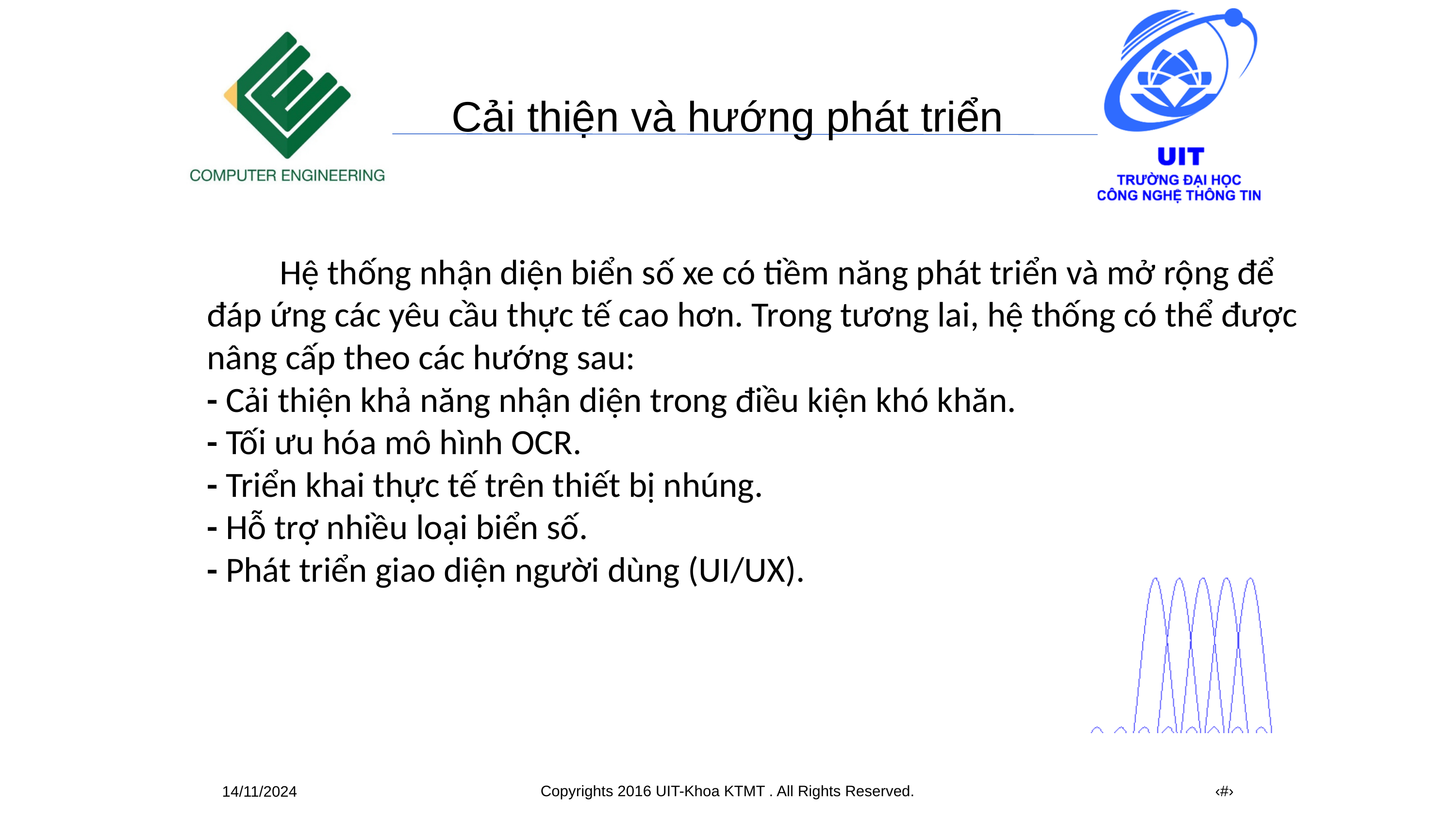

Cải thiện và hướng phát triển

	Hệ thống nhận diện biển số xe có tiềm năng phát triển và mở rộng để
đáp ứng các yêu cầu thực tế cao hơn. Trong tương lai, hệ thống có thể được
nâng cấp theo các hướng sau:
- Cải thiện khả năng nhận diện trong điều kiện khó khăn.
- Tối ưu hóa mô hình OCR.
- Triển khai thực tế trên thiết bị nhúng.
- Hỗ trợ nhiều loại biển số.
- Phát triển giao diện người dùng (UI/UX).

Copyrights 2016 UIT-Khoa KTMT . All Rights Reserved.
‹#›
14/11/2024